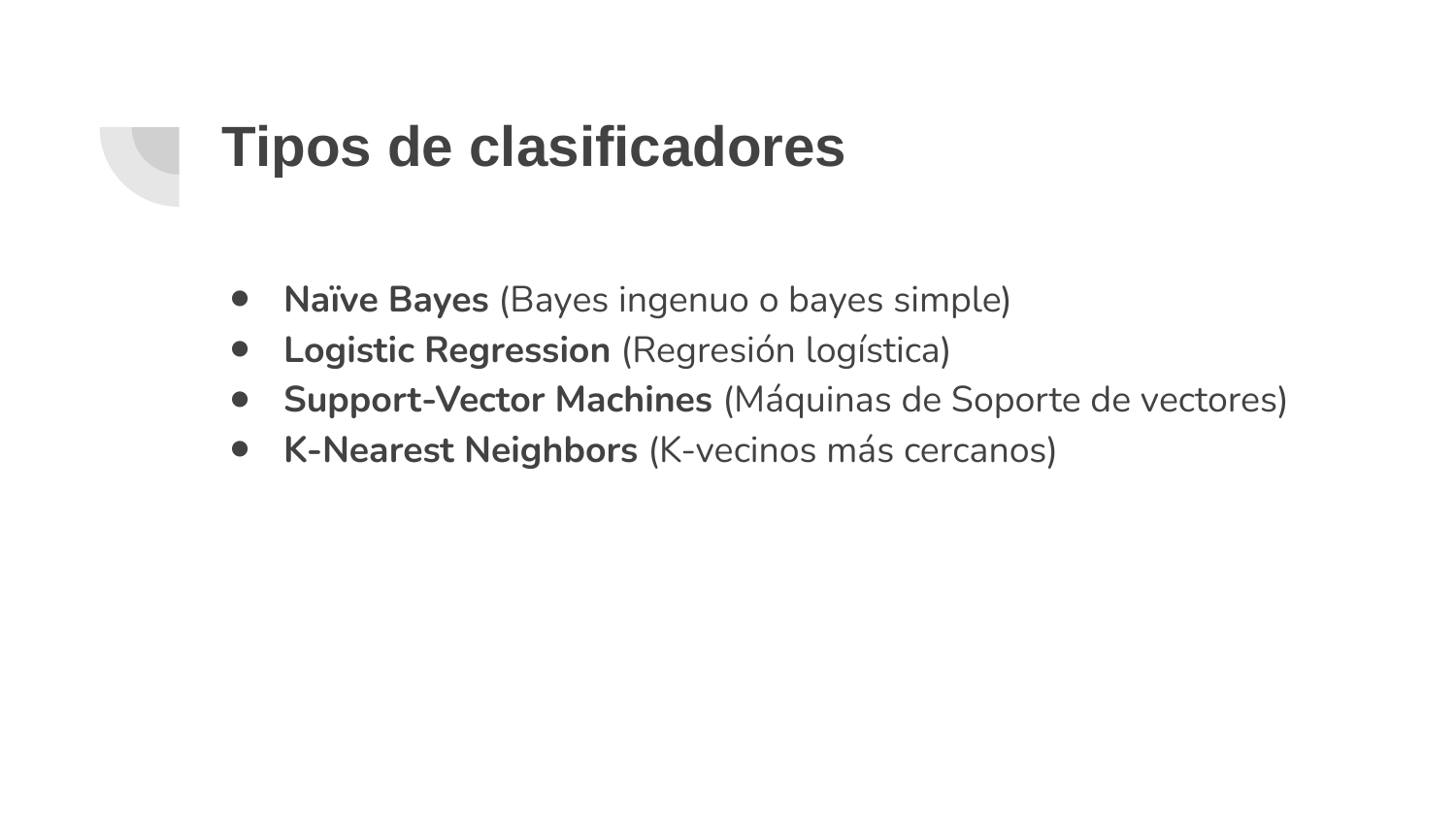

# Tipos de clasificadores
Naïve Bayes (Bayes ingenuo o bayes simple)
Logistic Regression (Regresión logística)
Support-Vector Machines (Máquinas de Soporte de vectores)
K-Nearest Neighbors (K-vecinos más cercanos)